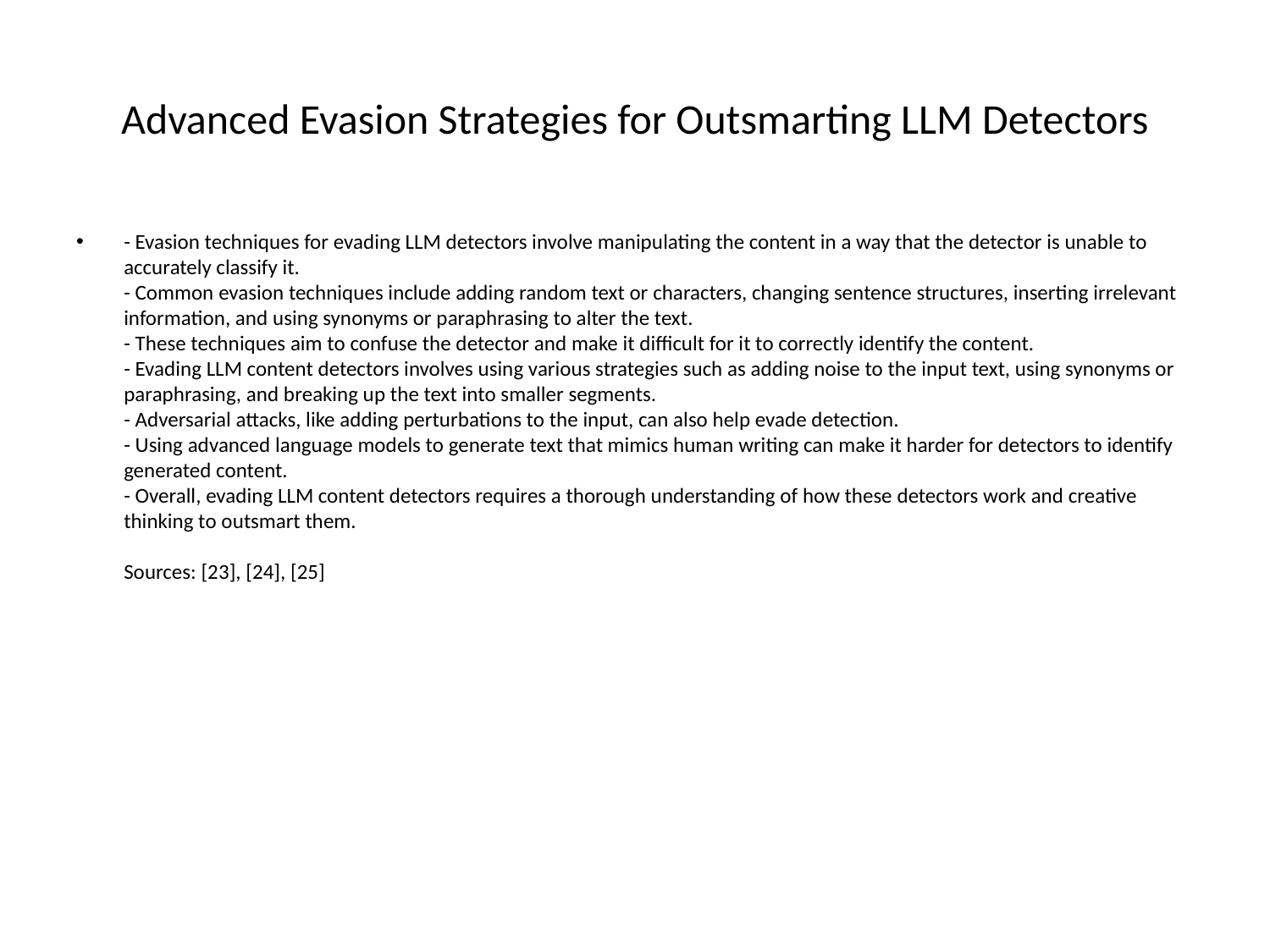

# Advanced Evasion Strategies for Outsmarting LLM Detectors
- Evasion techniques for evading LLM detectors involve manipulating the content in a way that the detector is unable to accurately classify it.
- Common evasion techniques include adding random text or characters, changing sentence structures, inserting irrelevant information, and using synonyms or paraphrasing to alter the text.
- These techniques aim to confuse the detector and make it difficult for it to correctly identify the content.
- Evading LLM content detectors involves using various strategies such as adding noise to the input text, using synonyms or paraphrasing, and breaking up the text into smaller segments.
- Adversarial attacks, like adding perturbations to the input, can also help evade detection.
- Using advanced language models to generate text that mimics human writing can make it harder for detectors to identify generated content.
- Overall, evading LLM content detectors requires a thorough understanding of how these detectors work and creative thinking to outsmart them.
Sources: [23], [24], [25]